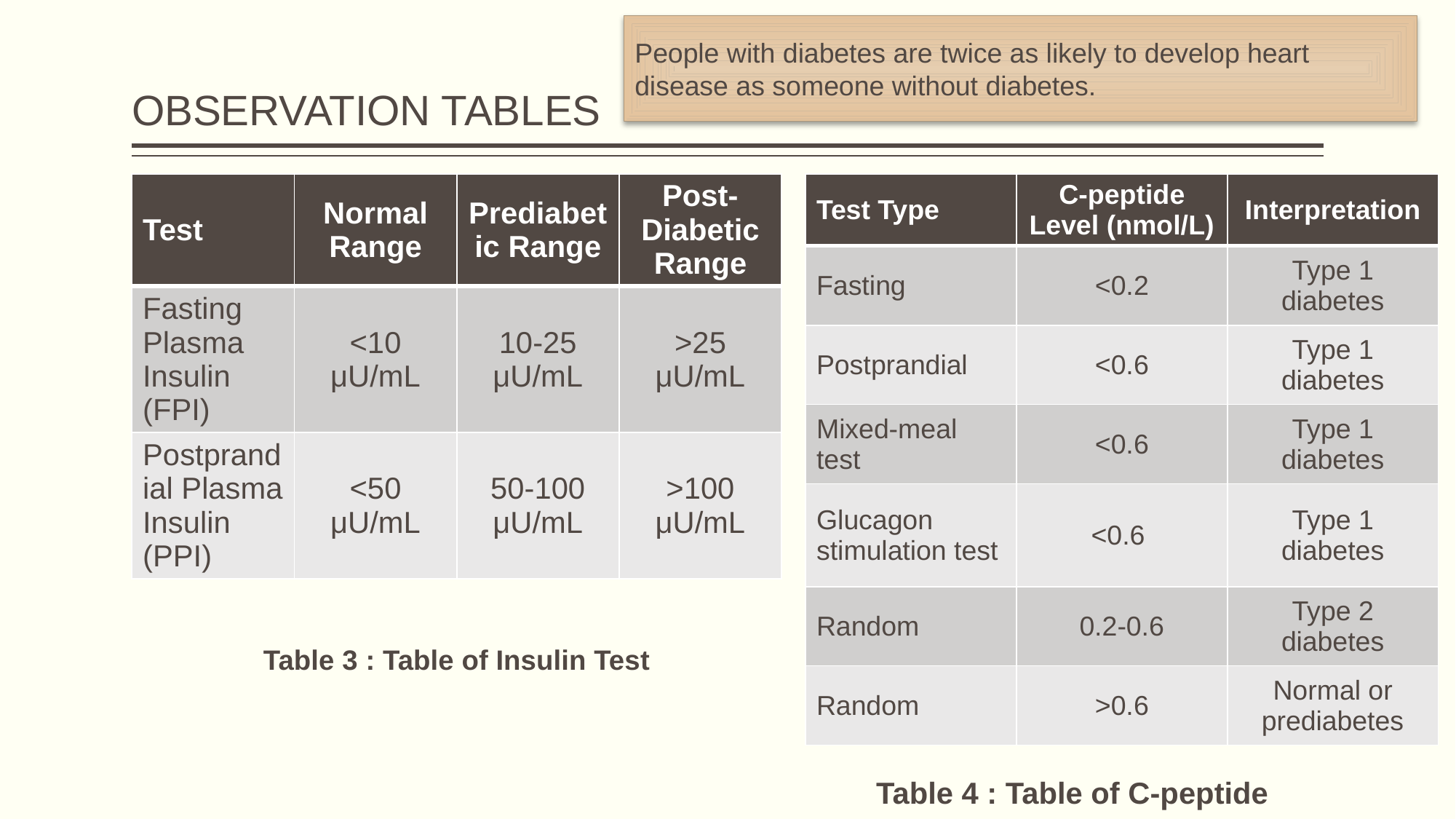

# OBSERVATION TABLES
People with diabetes are twice as likely to develop heart disease as someone without diabetes.
| Test | Normal Range | Prediabetic Range | Post-Diabetic Range |
| --- | --- | --- | --- |
| Fasting Plasma Insulin (FPI) | <10 μU/mL | 10-25 μU/mL | >25 μU/mL |
| Postprandial Plasma Insulin (PPI) | <50 μU/mL | 50-100 μU/mL | >100 μU/mL |
| Test Type | C-peptide Level (nmol/L) | Interpretation |
| --- | --- | --- |
| Fasting | <0.2 | Type 1 diabetes |
| Postprandial | <0.6 | Type 1 diabetes |
| Mixed-meal test | <0.6 | Type 1 diabetes |
| Glucagon stimulation test | <0.6 | Type 1 diabetes |
| Random | 0.2-0.6 | Type 2 diabetes |
| Random | >0.6 | Normal or prediabetes |
Table 3 : Table of Insulin Test
   Table 4 : Table of C-peptide